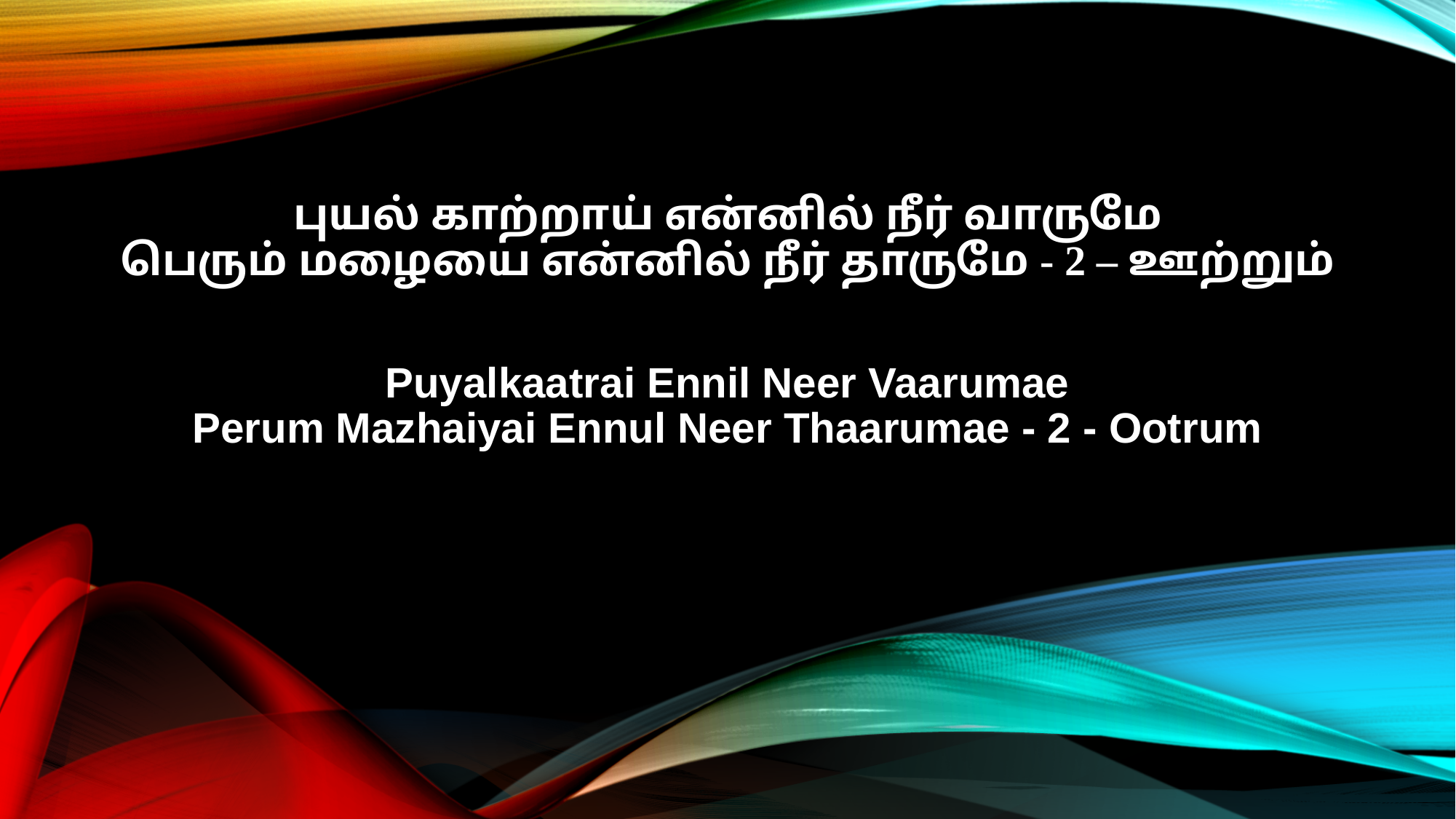

புயல் காற்றாய் என்னில் நீர் வாருமே
பெரும் மழையை என்னில் நீர் தாருமே - 2 – ஊற்றும்

Puyalkaatrai Ennil Neer Vaarumae
Perum Mazhaiyai Ennul Neer Thaarumae - 2 - Ootrum